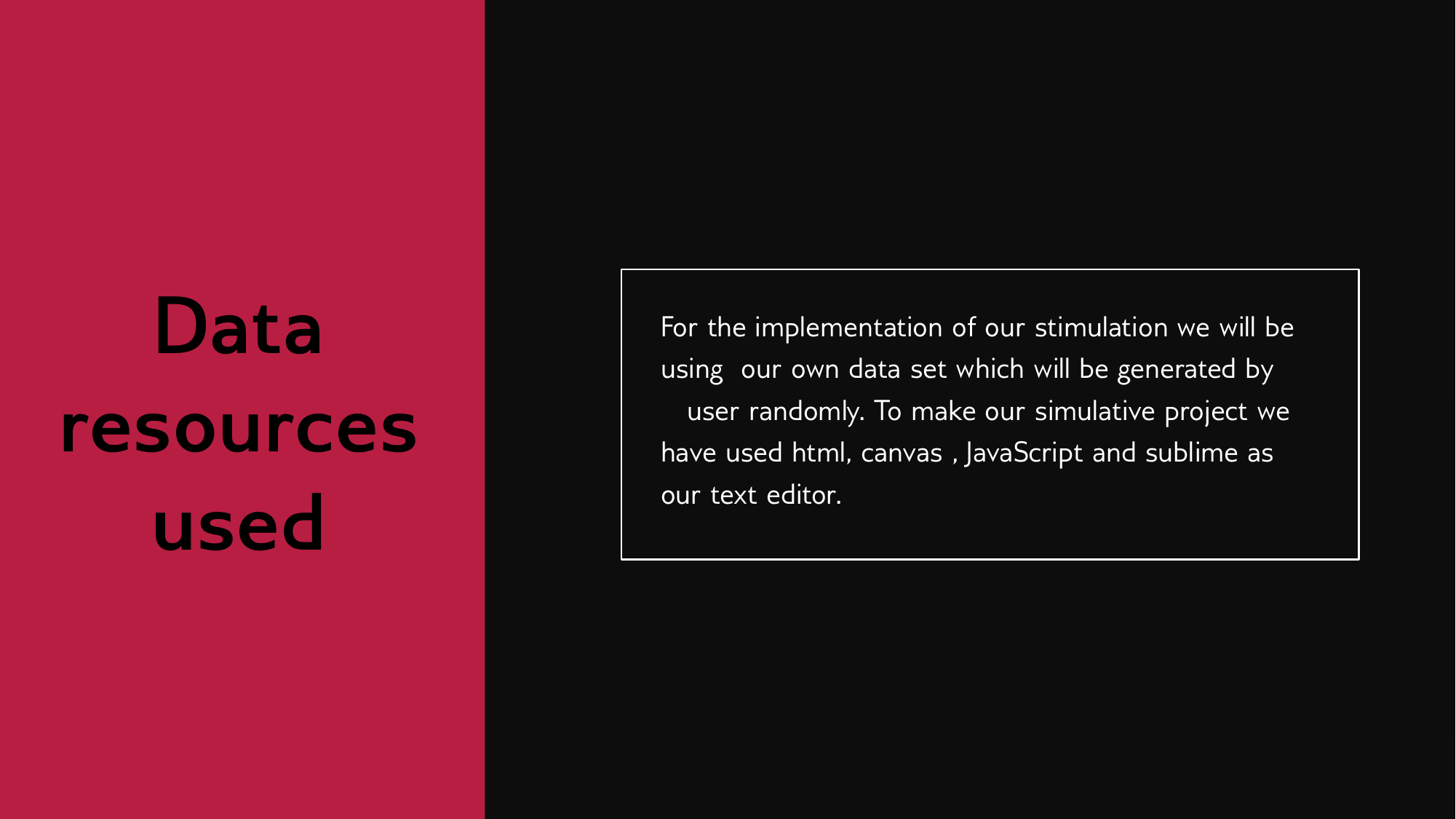

Data resources used

For the implementation of our stimulation we will be using  our own data set which will be generated by        user randomly. To make our simulative project we have used html, canvas , JavaScript and sublime as  our text editor.